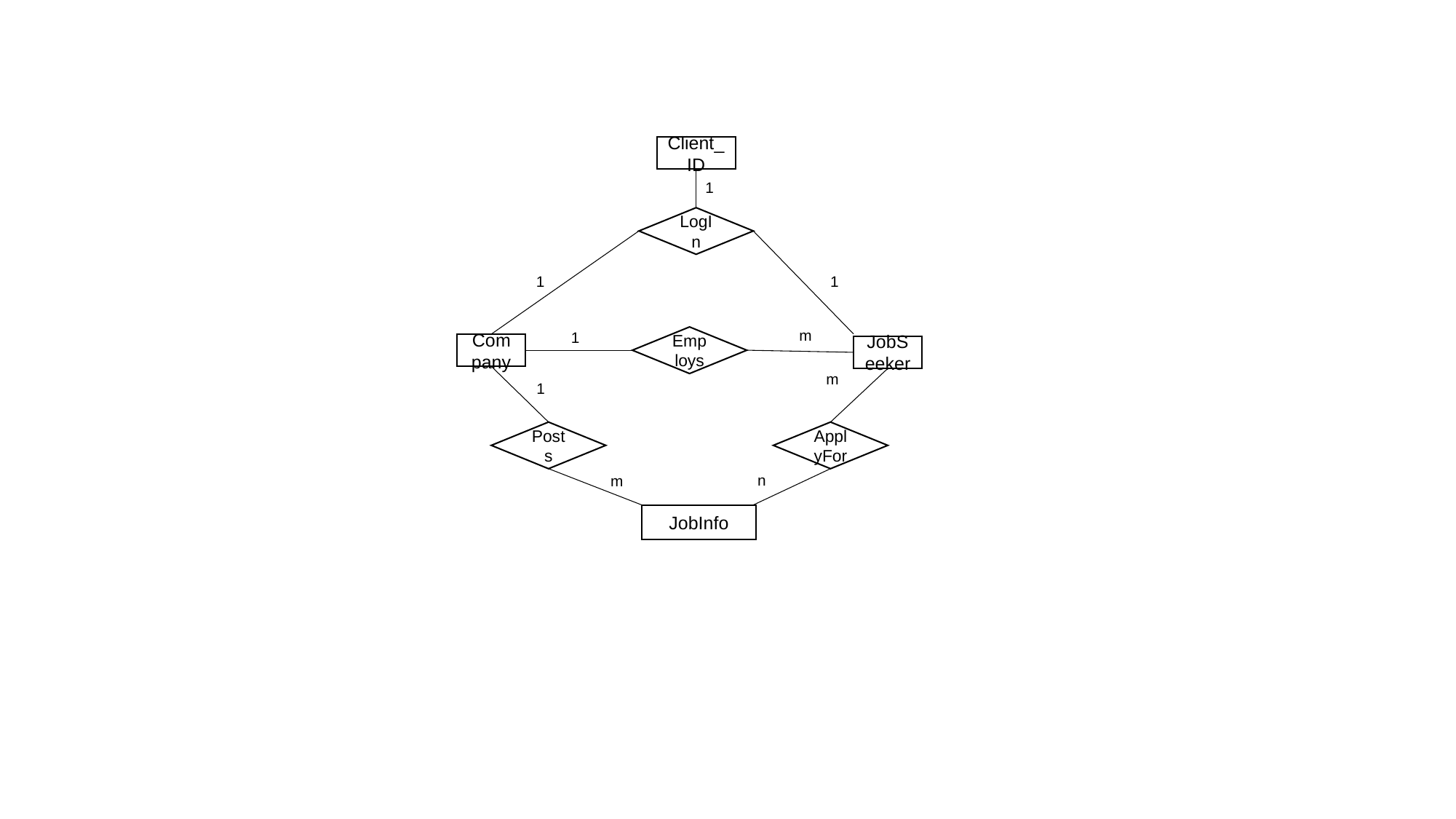

Client_ID
1
LogIn
1
1
m
1
Employs
Company
JobSeeker
m
1
Posts
ApplyFor
n
m
JobInfo